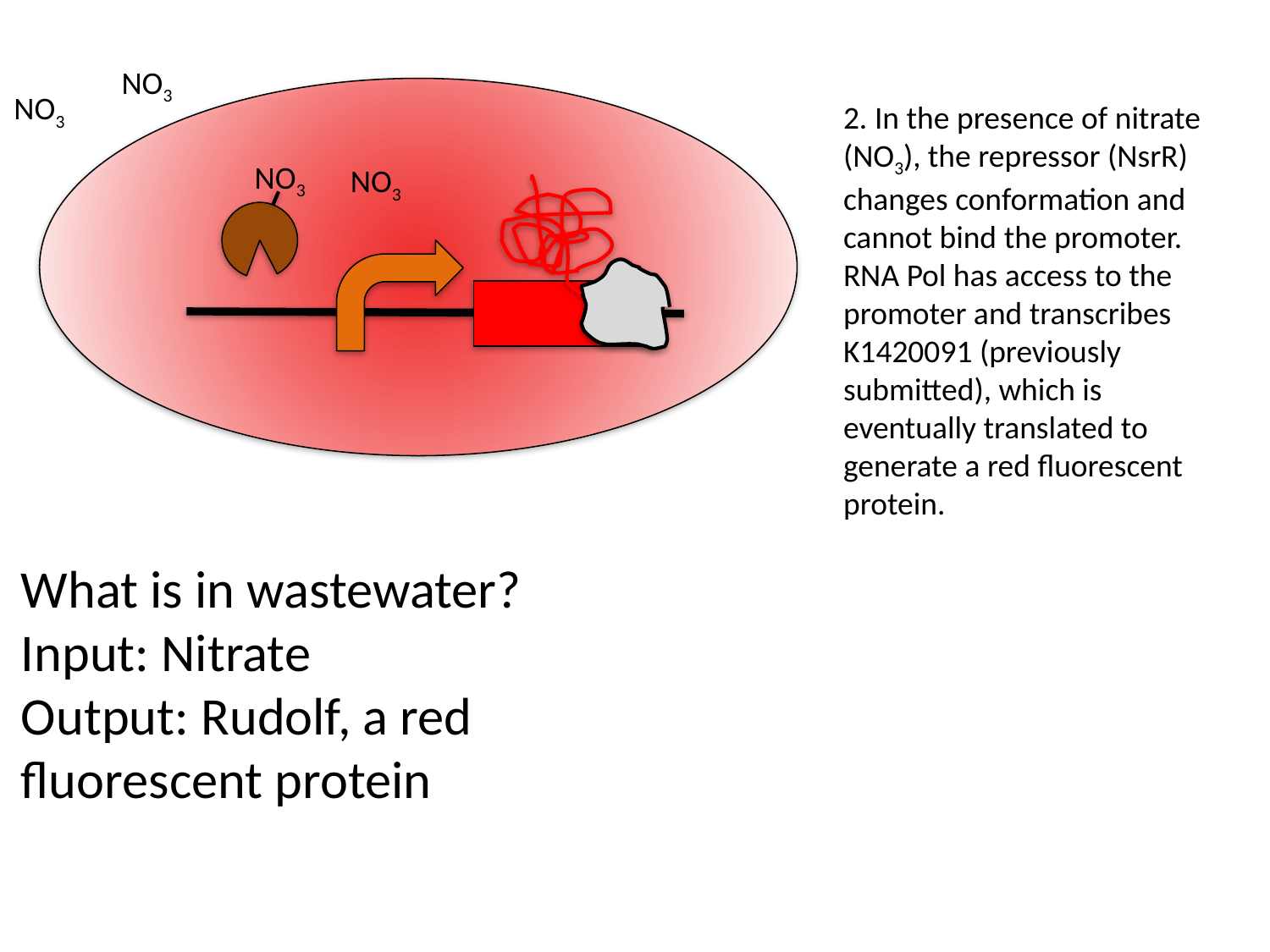

NO3

NO3
2. In the presence of nitrate (NO3), the repressor (NsrR) changes conformation and cannot bind the promoter. RNA Pol has access to the promoter and transcribes K1420091 (previously submitted), which is eventually translated to generate a red fluorescent protein.
NO3
NO3

What is in wastewater?
Input: Nitrate
Output: Rudolf, a red fluorescent protein